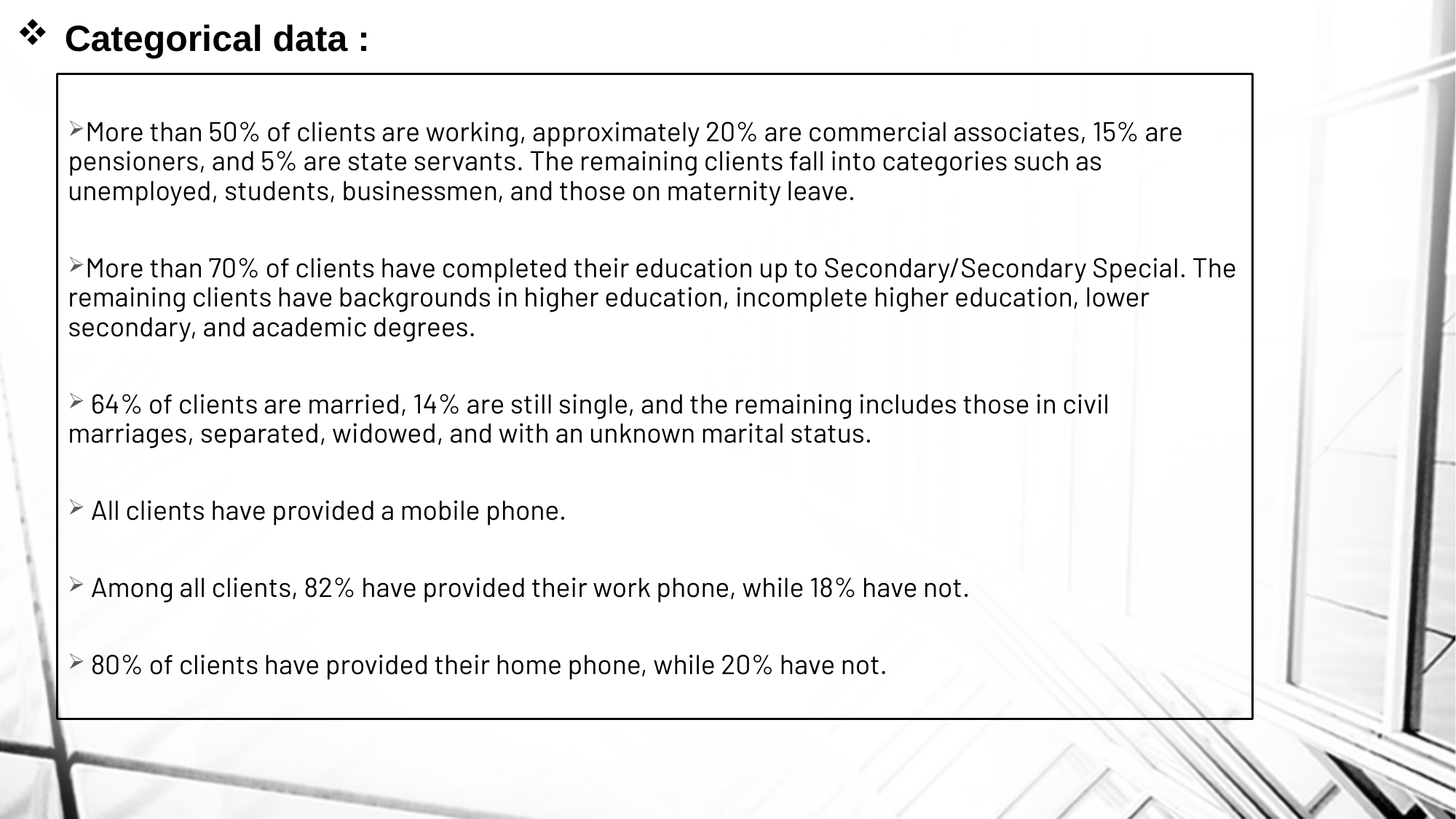

Categorical data :

More than 50% of clients are working, approximately 20% are commercial associates, 15% are pensioners, and 5% are state servants. The remaining clients fall into categories such as unemployed, students, businessmen, and those on maternity leave.

More than 70% of clients have completed their education up to Secondary/Secondary Special. The remaining clients have backgrounds in higher education, incomplete higher education, lower secondary, and academic degrees.

 64% of clients are married, 14% are still single, and the remaining includes those in civil marriages, separated, widowed, and with an unknown marital status.

 All clients have provided a mobile phone.

 Among all clients, 82% have provided their work phone, while 18% have not.

 80% of clients have provided their home phone, while 20% have not.